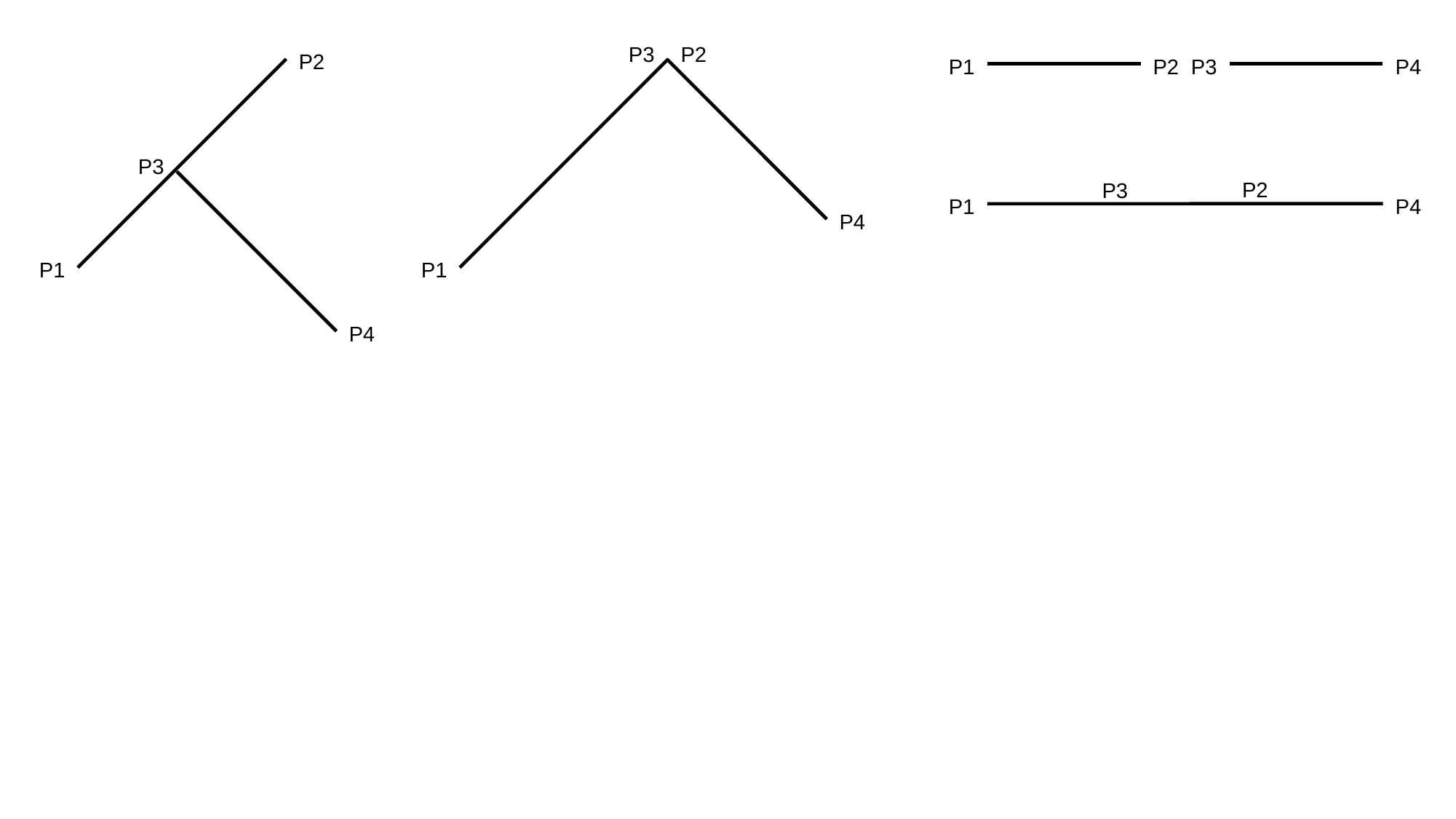

P3
P2
P2
P1
P2
P3
P4
P3
P2
P3
P1
P4
P4
P1
P1
P4